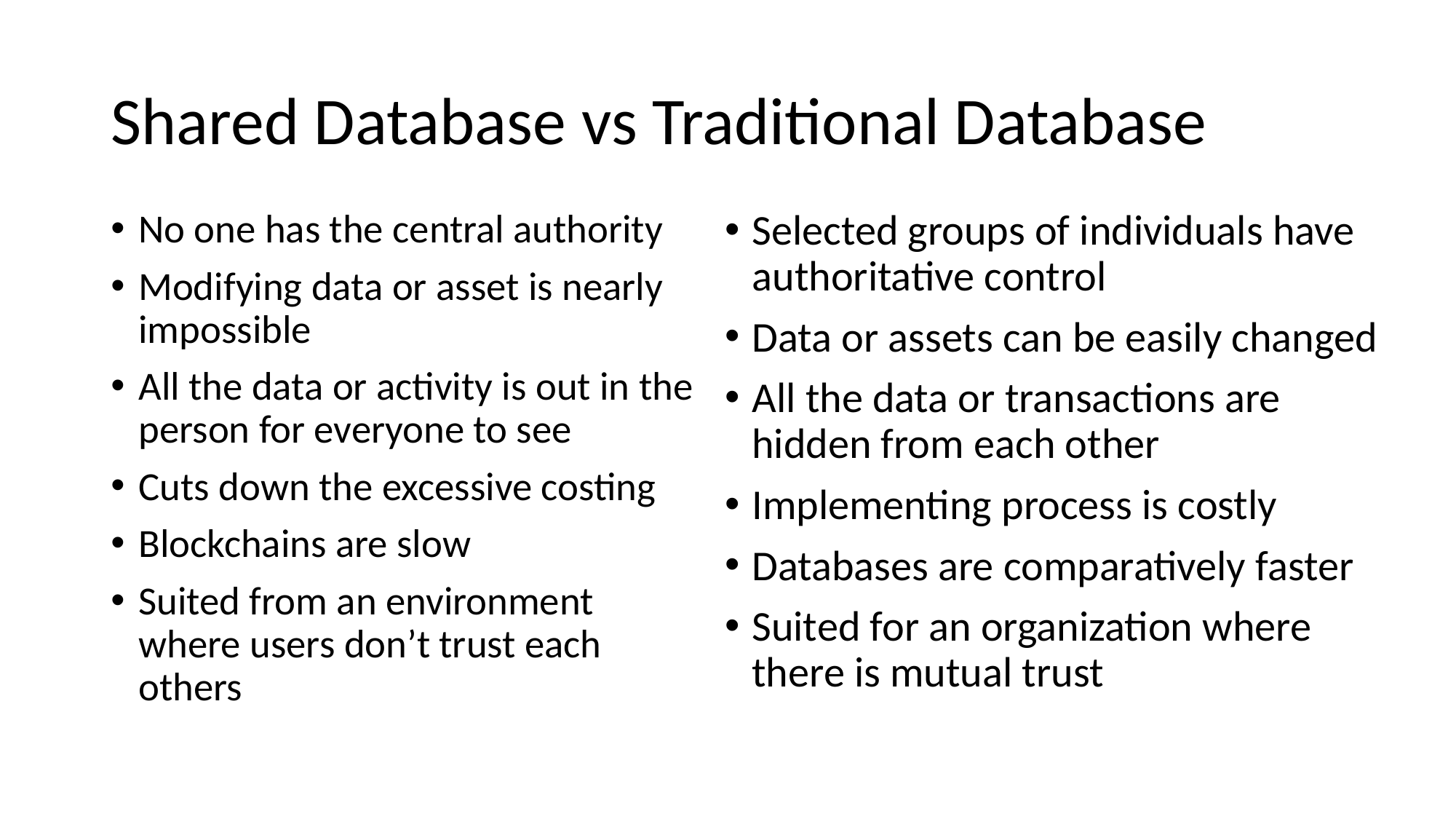

# Shared Database vs Traditional Database
No one has the central authority
Modifying data or asset is nearly impossible
All the data or activity is out in the person for everyone to see
Cuts down the excessive costing
Blockchains are slow
Suited from an environment where users don’t trust each others

Selected groups of individuals have authoritative control
Data or assets can be easily changed
All the data or transactions are hidden from each other
Implementing process is costly
Databases are comparatively faster
Suited for an organization where there is mutual trust